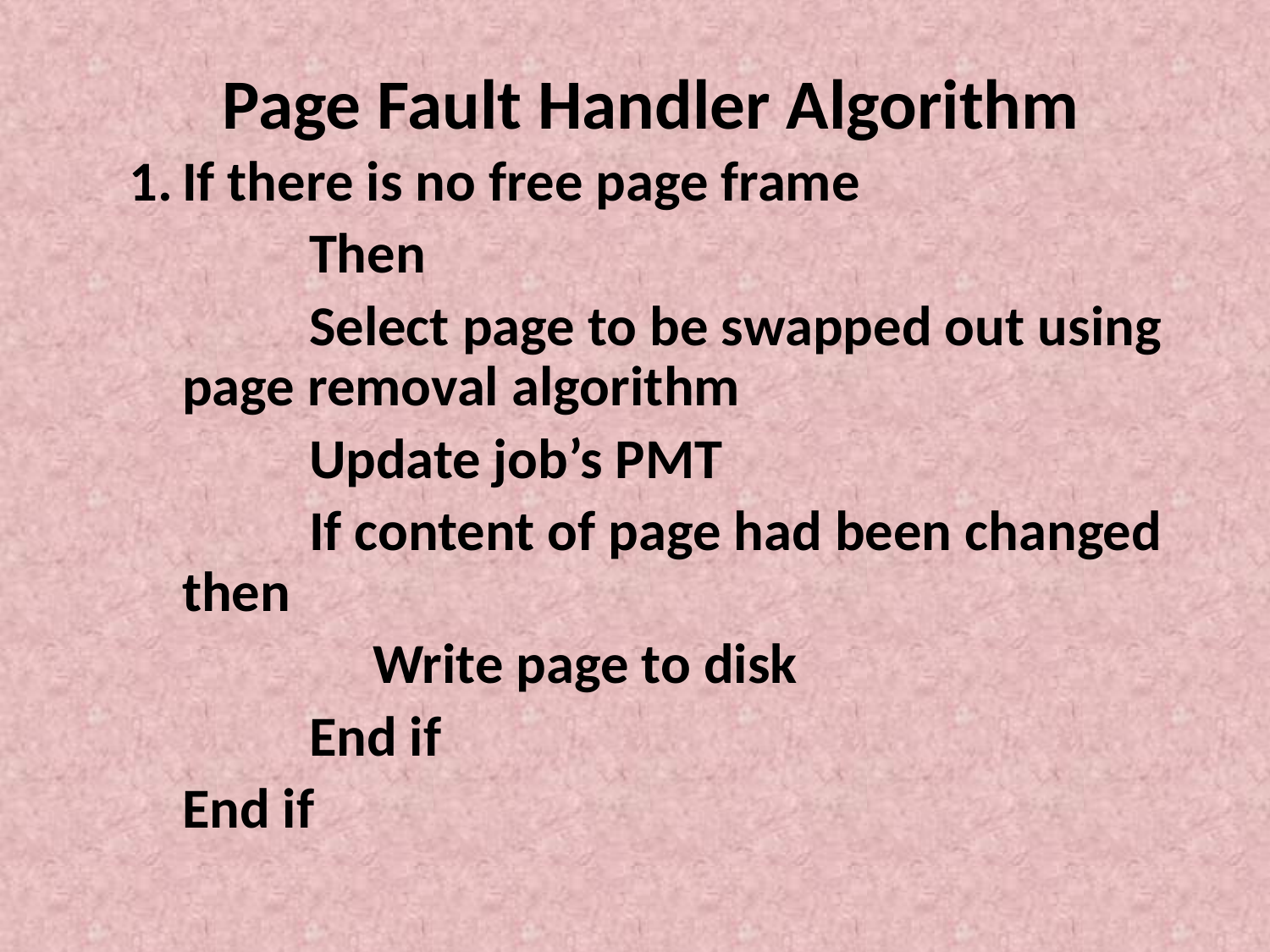

# Page Fault Handler Algorithm
If there is no free page frame
		Then
		Select page to be swapped out using page removal algorithm
 		Update job’s PMT
 	  	If content of page had been changed then
 	    	     Write page to disk
		End if
	End if